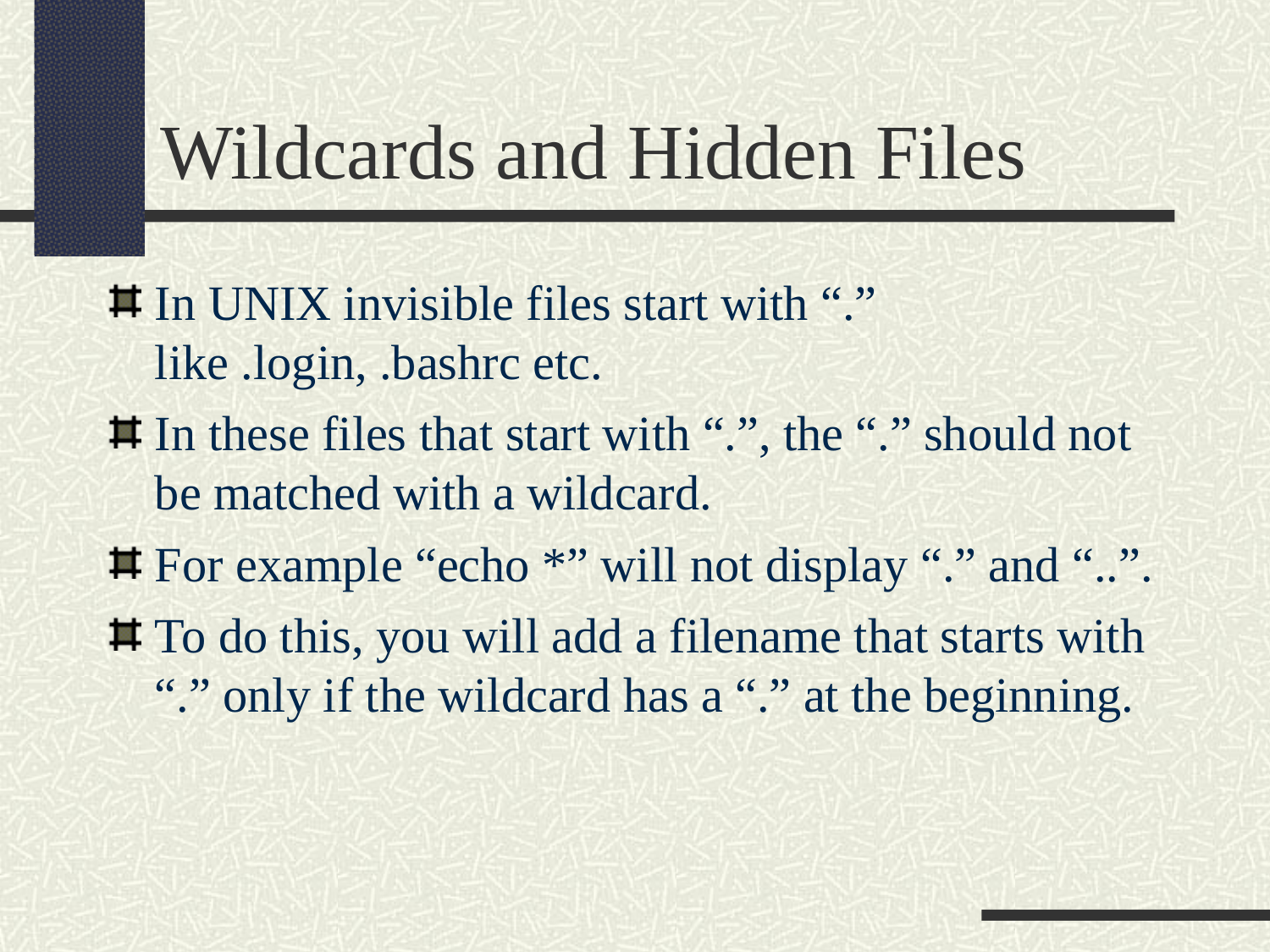

Wildcards and Hidden Files
In UNIX invisible files start with “.” like .login, .bashrc etc.
In these files that start with “.”, the “.” should not be matched with a wildcard.
For example “echo *” will not display “.” and “..”.
To do this, you will add a filename that starts with “.” only if the wildcard has a “.” at the beginning.